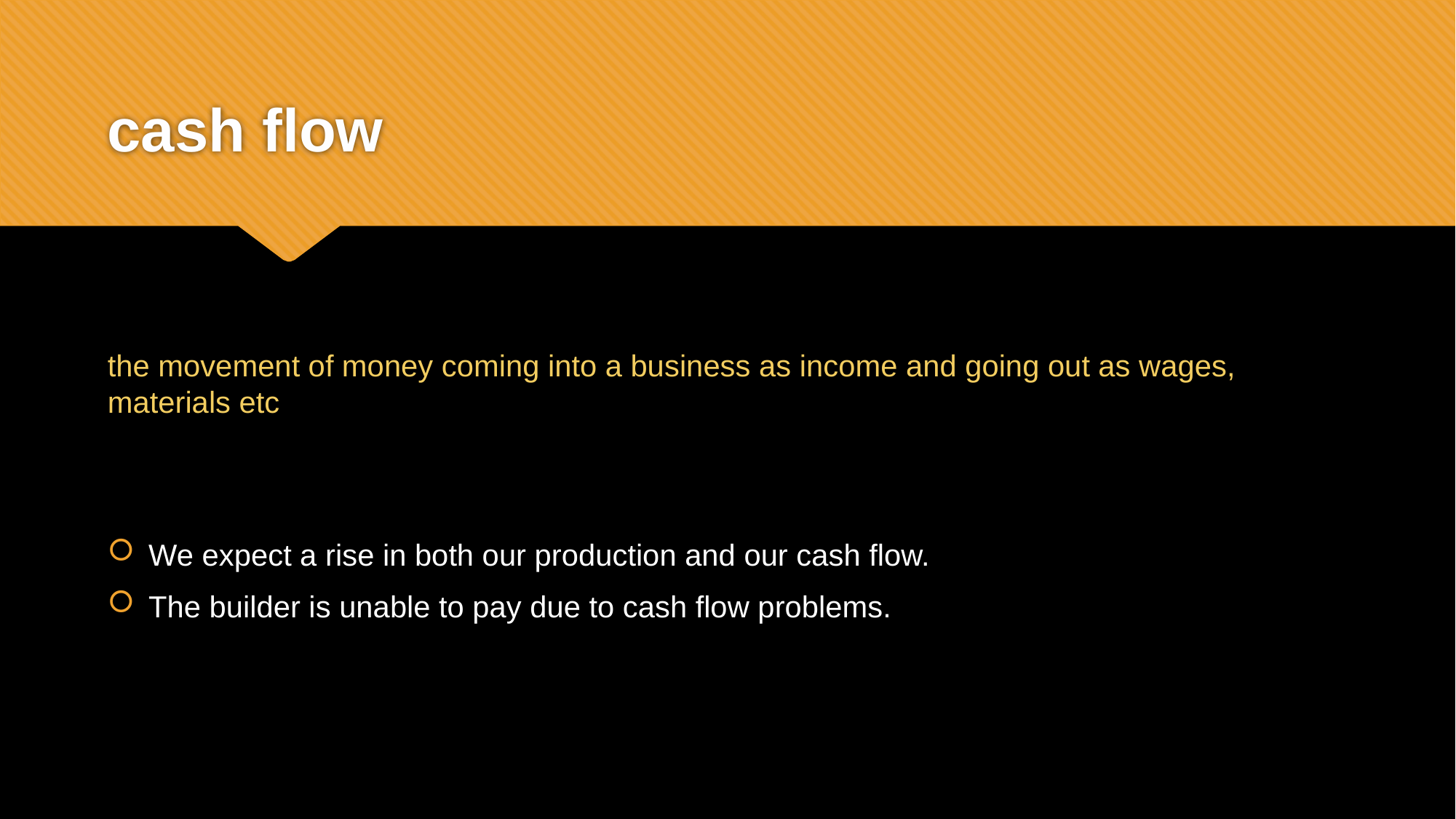

# cash flow
the movement of money coming into a business as income and going out as wages, materials etc
We expect a rise in both our production and our cash flow.
The builder is unable to pay due to cash flow problems.